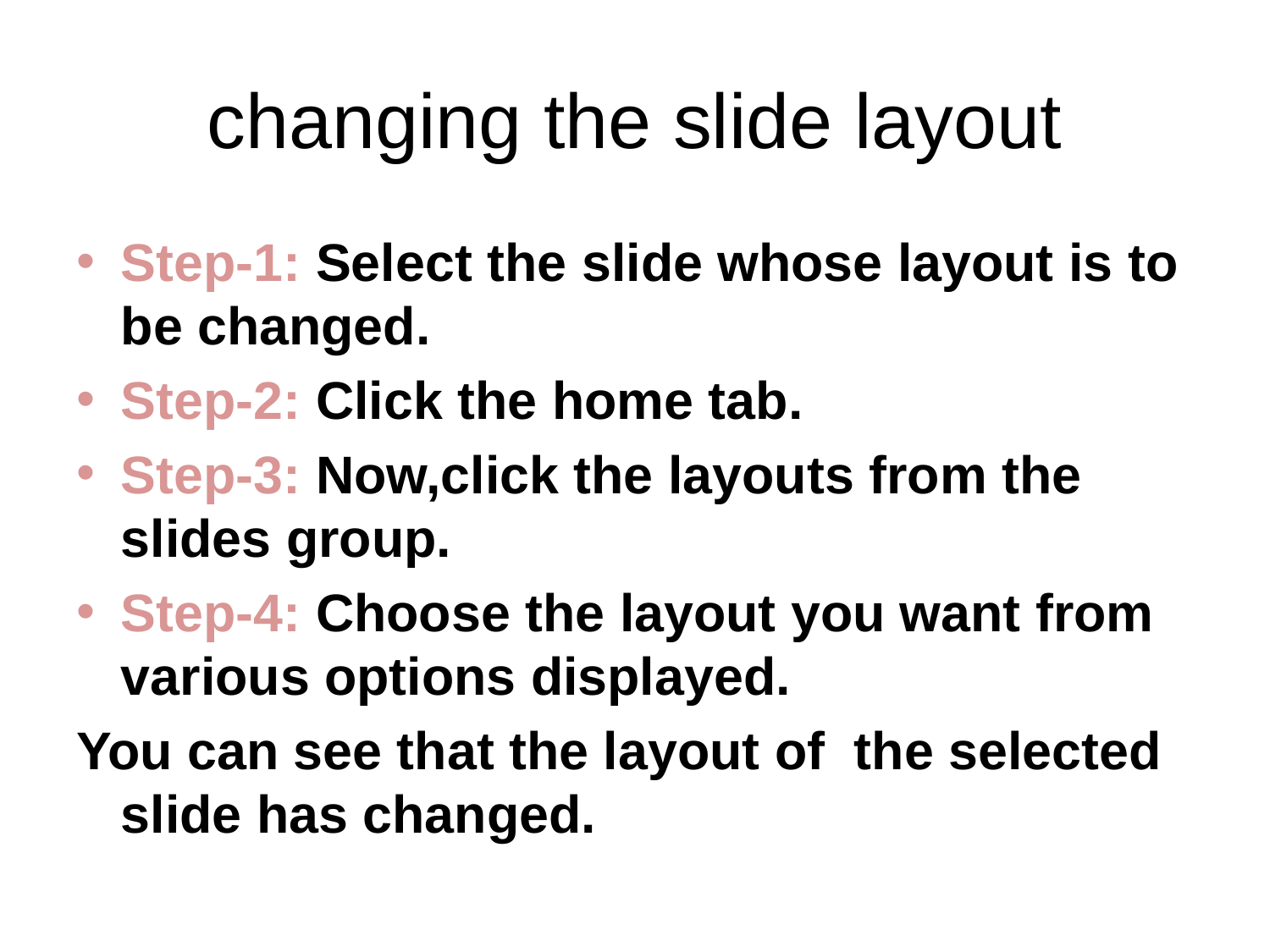

# changing the slide layout
Step-1: Select the slide whose layout is to be changed.
Step-2: Click the home tab.
Step-3: Now,click the layouts from the slides group.
Step-4: Choose the layout you want from various options displayed.
You can see that the layout of  the selected slide has changed.